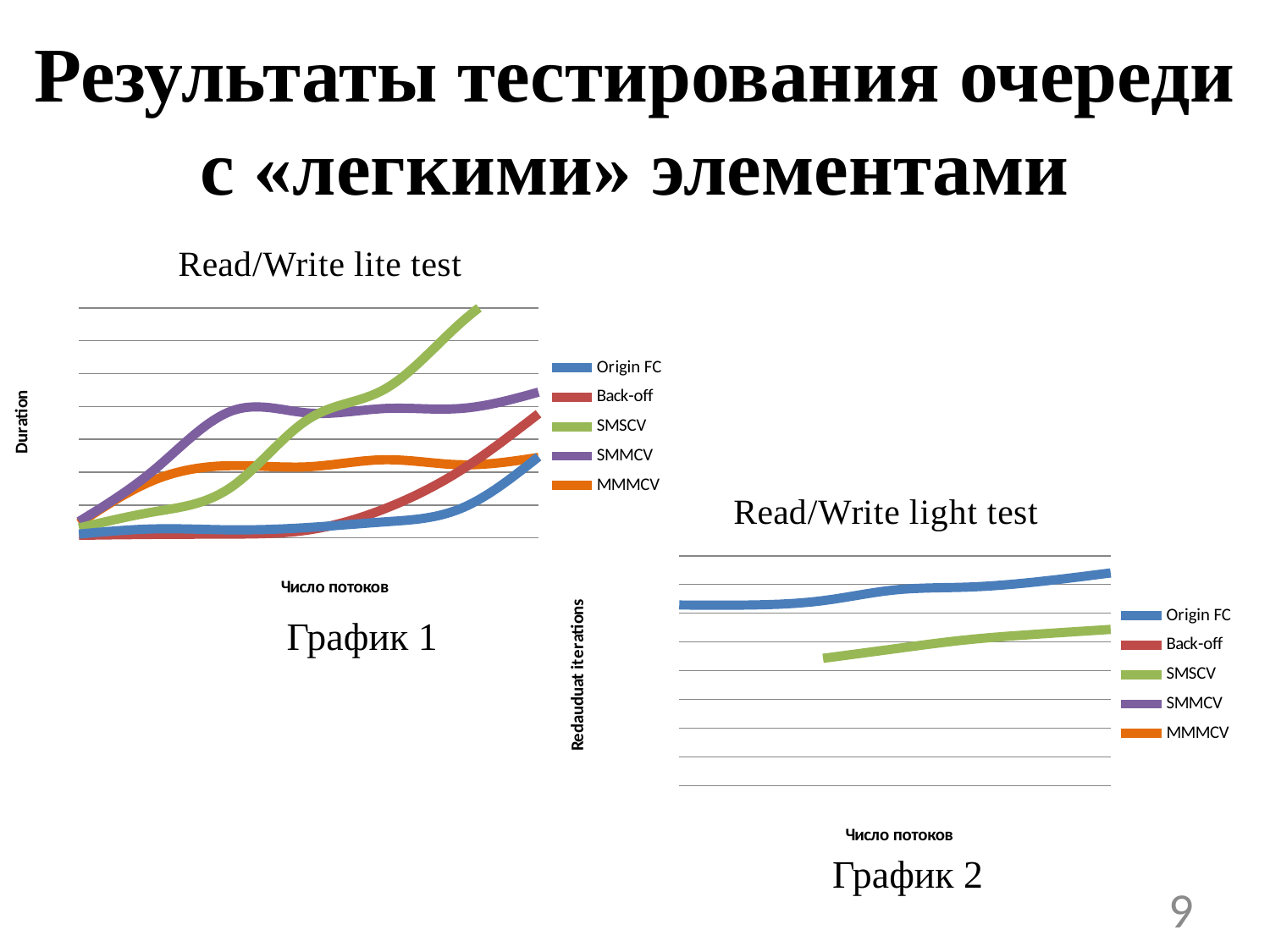

# Результаты тестирования очереди с «легкими» элементами

### Chart

| Category |  |  |  |  |  |
|---|---|---|---|---|---|

### Chart

| Category |  |  |  |  |  |
|---|---|---|---|---|---|
График 1
График 2
9